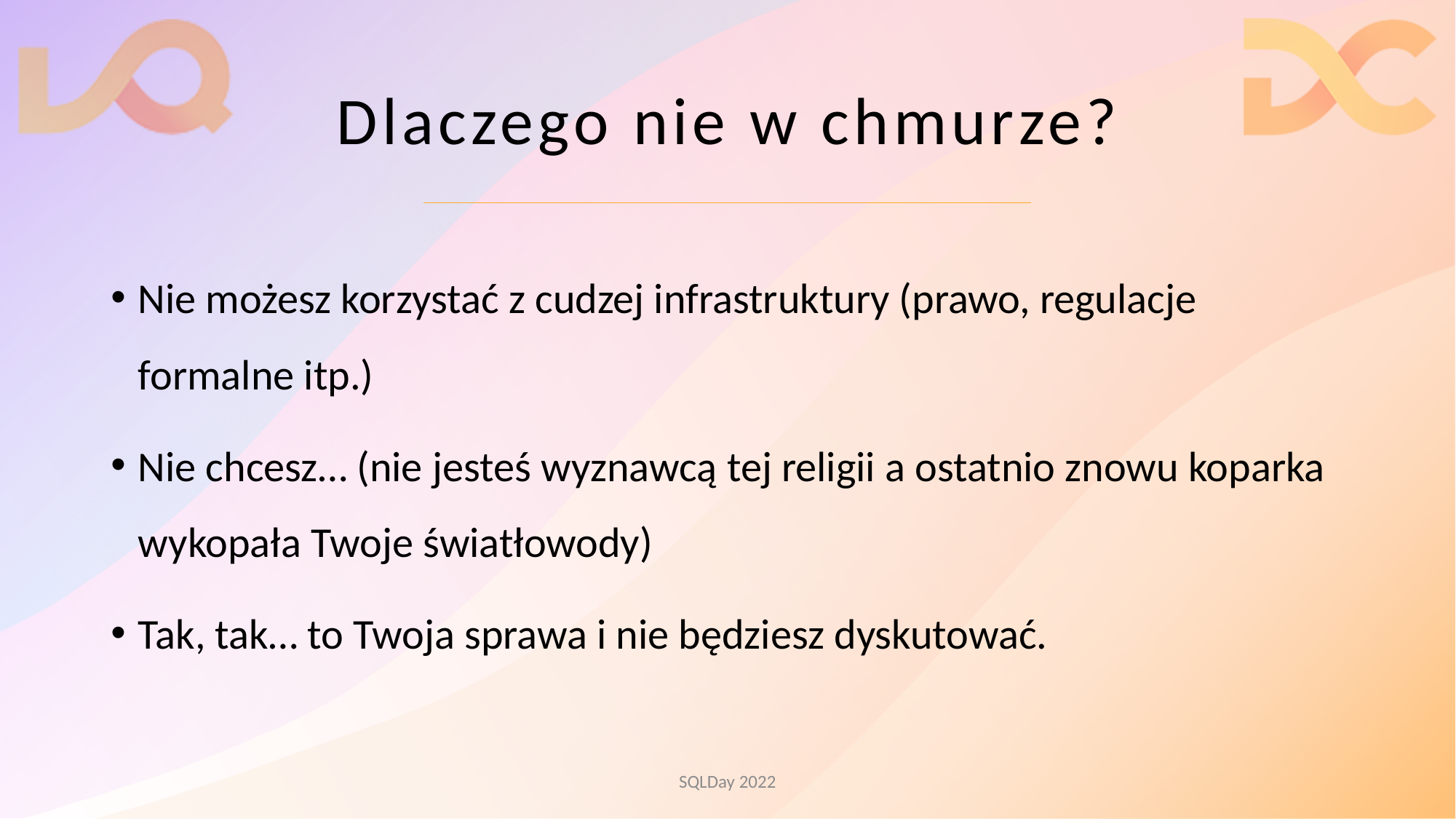

# Dlaczego nie w chmurze?
Nie możesz korzystać z cudzej infrastruktury (prawo, regulacje formalne itp.)
Nie chcesz… (nie jesteś wyznawcą tej religii a ostatnio znowu koparka wykopała Twoje światłowody)
Tak, tak… to Twoja sprawa i nie będziesz dyskutować.

SQLDay 2022